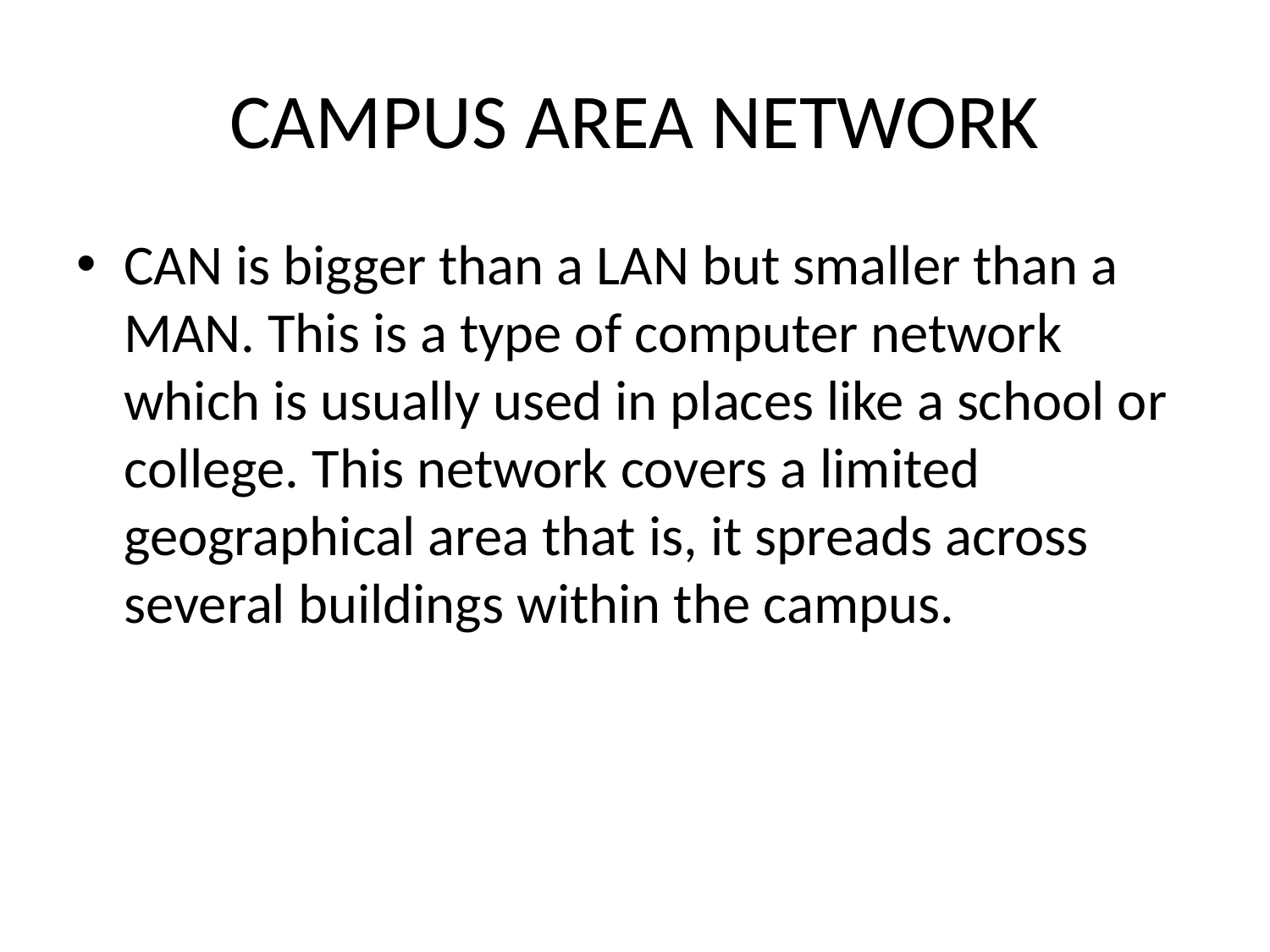

# CAMPUS AREA NETWORK
CAN is bigger than a LAN but smaller than a MAN. This is a type of computer network which is usually used in places like a school or college. This network covers a limited geographical area that is, it spreads across several buildings within the campus.